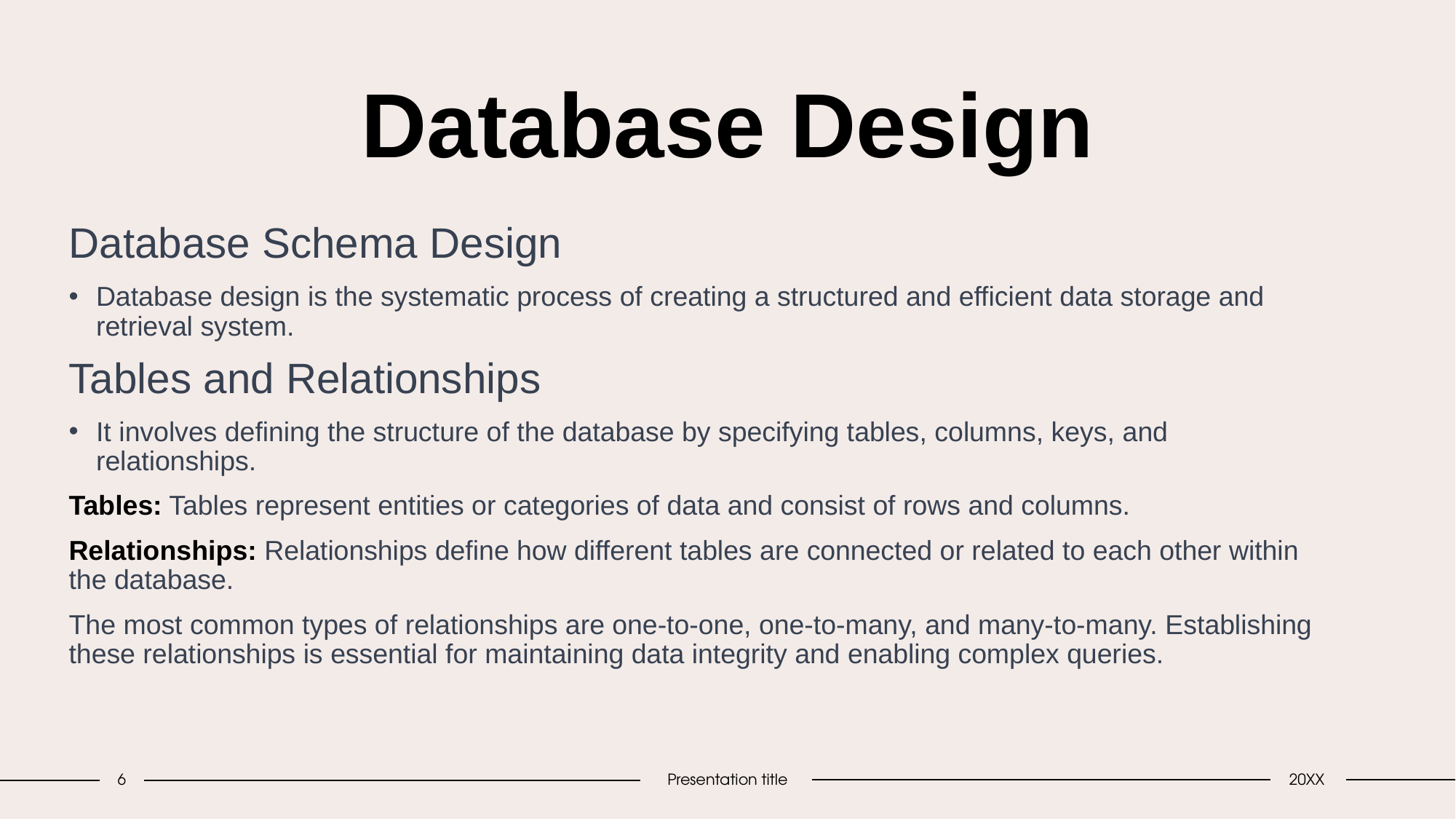

# Database Design
Database Schema Design
Database design is the systematic process of creating a structured and efficient data storage and retrieval system.
Tables and Relationships
It involves defining the structure of the database by specifying tables, columns, keys, and relationships.
Tables: Tables represent entities or categories of data and consist of rows and columns.
Relationships: Relationships define how different tables are connected or related to each other within the database.
The most common types of relationships are one-to-one, one-to-many, and many-to-many. Establishing these relationships is essential for maintaining data integrity and enabling complex queries.
6
Presentation title
20XX